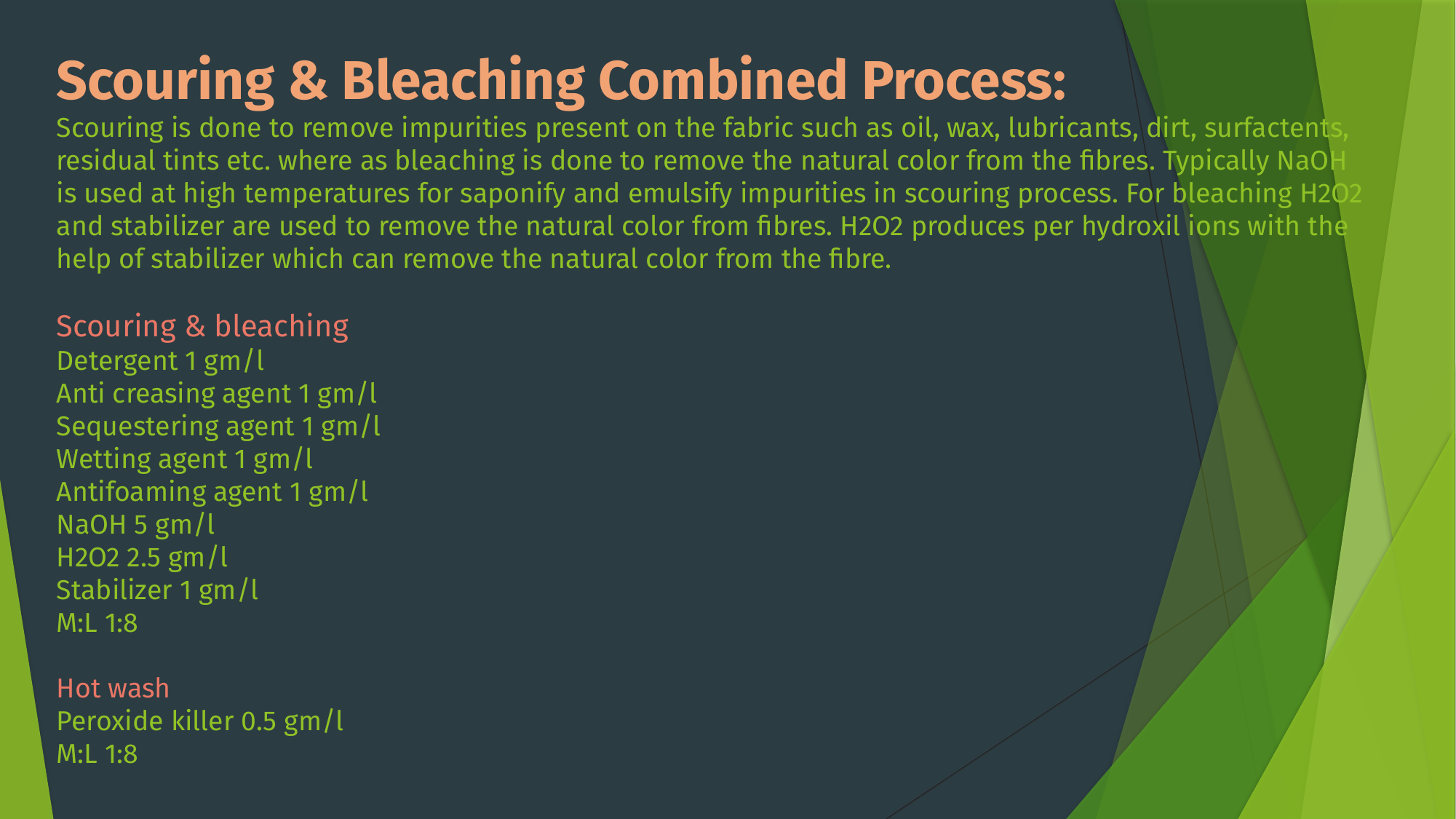

# Scouring & Bleaching Combined Process: Scouring is done to remove impurities present on the fabric such as oil, wax, lubricants, dirt, surfactents, residual tints etc. where as bleaching is done to remove the natural color from the fibres. Typically NaOH is used at high temperatures for saponify and emulsify impurities in scouring process. For bleaching H2O2 and stabilizer are used to remove the natural color from fibres. H2O2 produces per hydroxil ions with the help of stabilizer which can remove the natural color from the fibre. Scouring & bleaching Detergent 1 gm/l Anti creasing agent 1 gm/l Sequestering agent 1 gm/l Wetting agent 1 gm/l Antifoaming agent 1 gm/l NaOH 5 gm/l H2O2 2.5 gm/l Stabilizer 1 gm/l M:L 1:8 Hot wash Peroxide killer 0.5 gm/l M:L 1:8